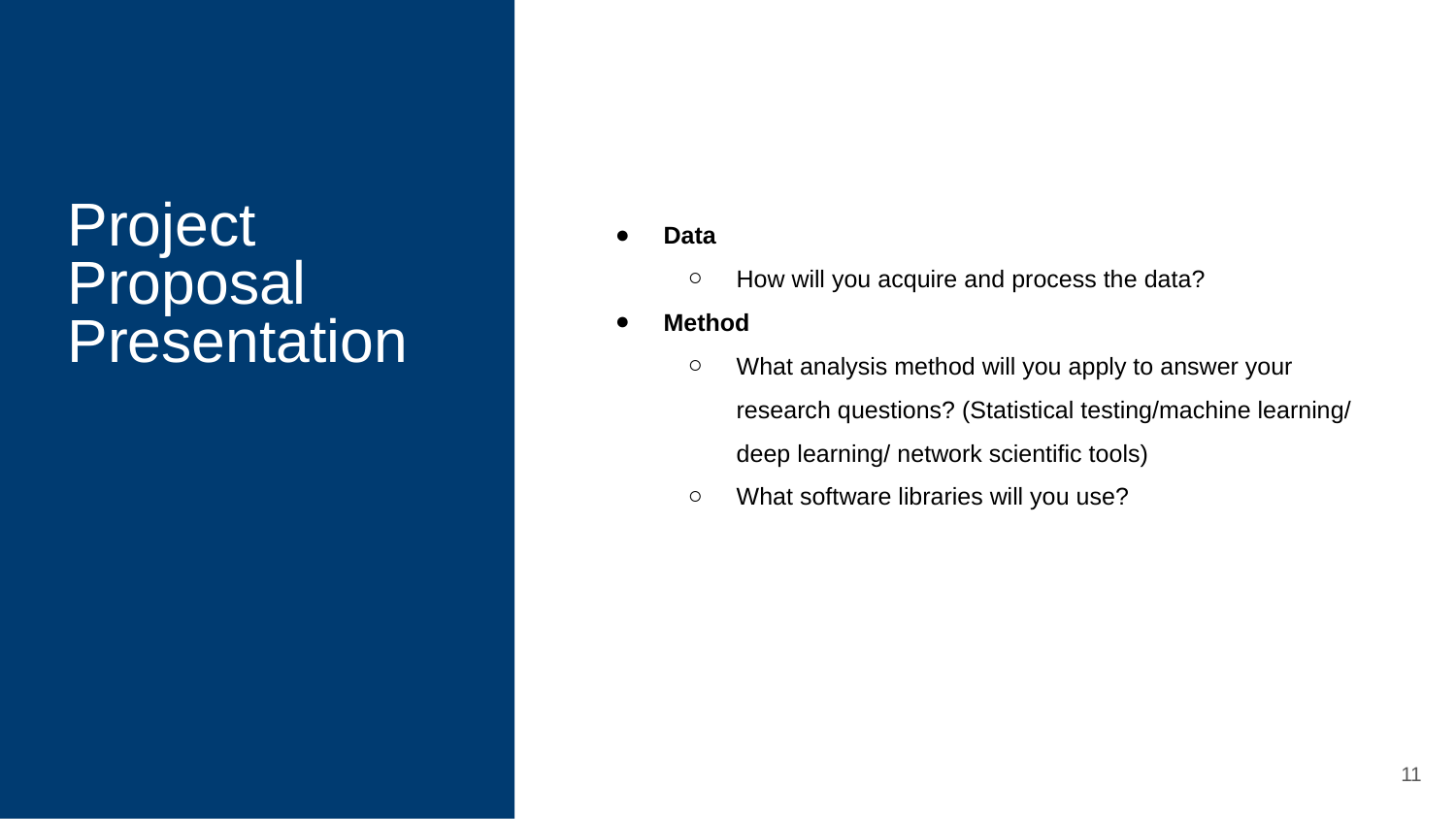

Project Proposal Presentation
Data
How will you acquire and process the data?
Method
What analysis method will you apply to answer your research questions? (Statistical testing/machine learning/ deep learning/ network scientific tools)
What software libraries will you use?
11